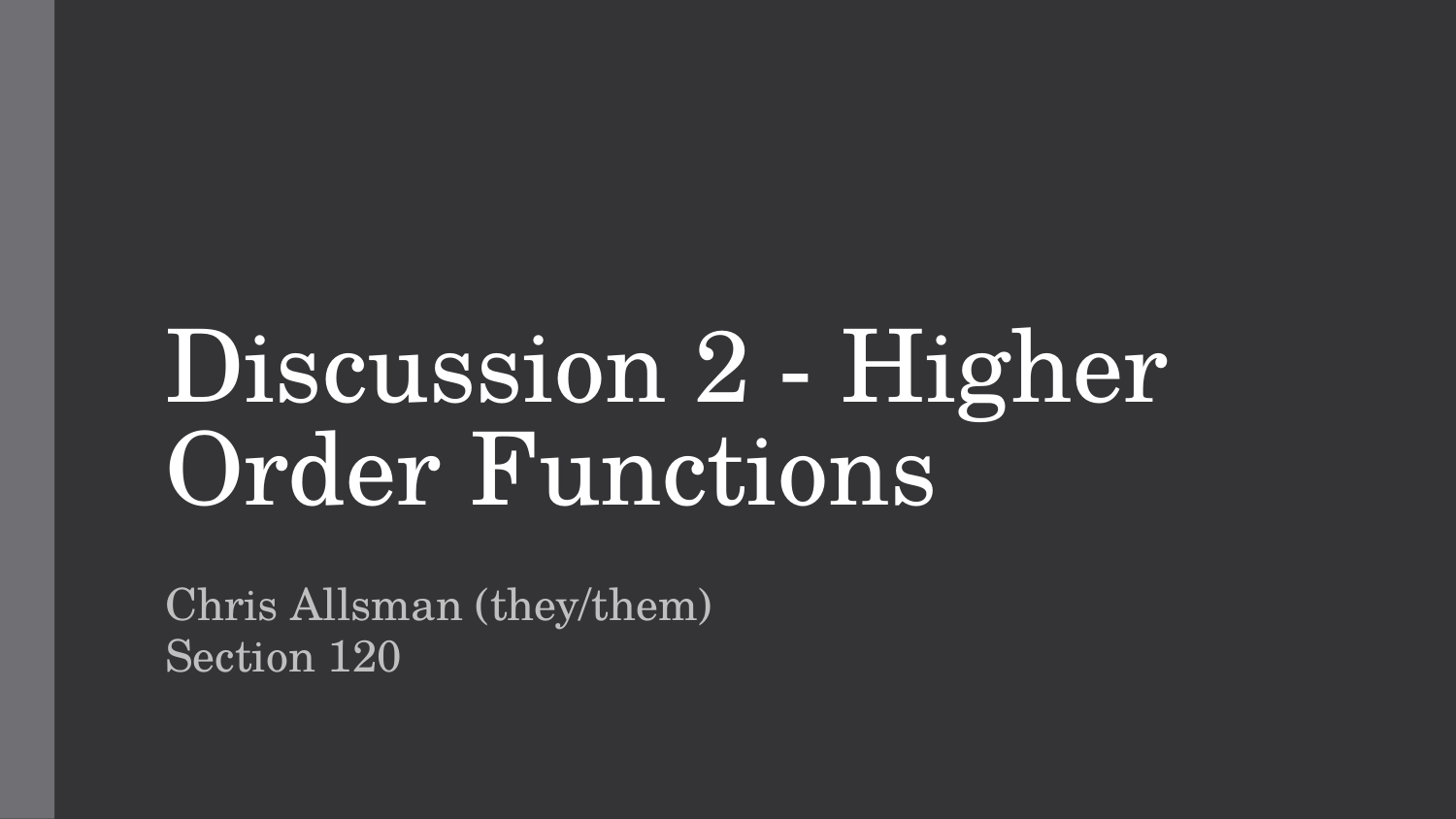

# Discussion 2 - Higher Order Functions
Chris Allsman (they/them)
Section 120